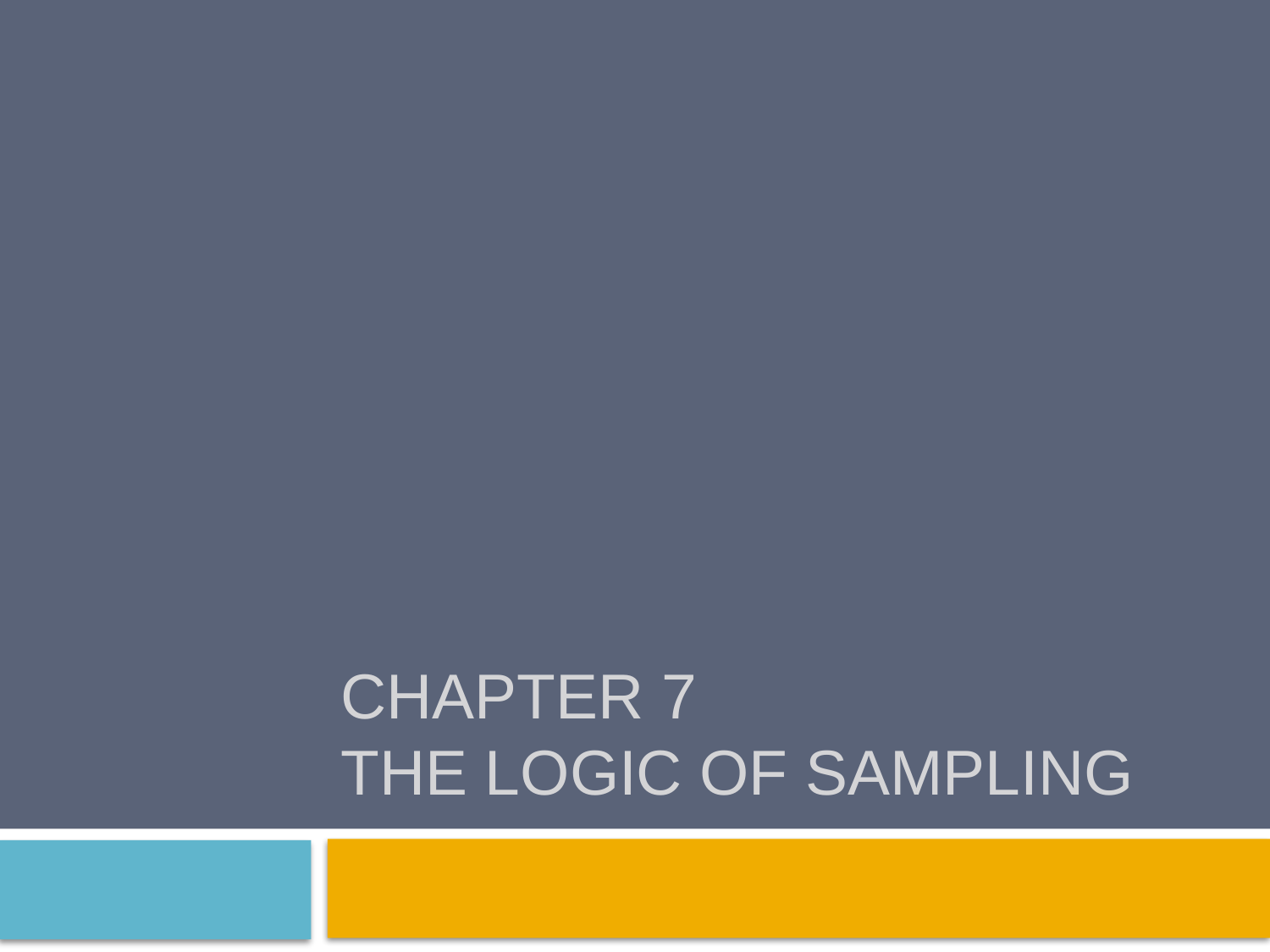

# CHAPTER 7 the logic of sampling